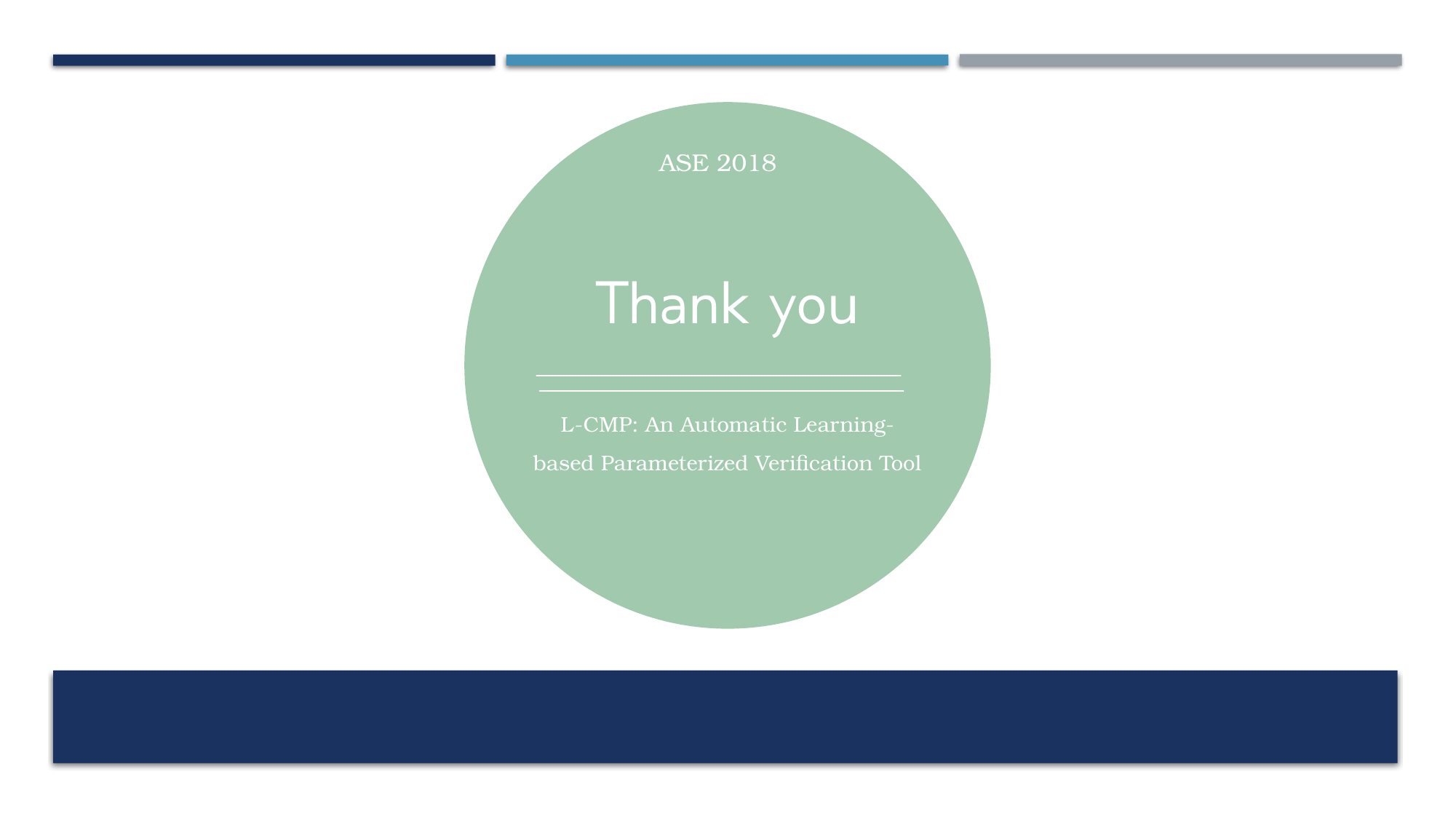

ASE 2018
Thank you
L-CMP: An Automatic Learning-based Parameterized Verification Tool